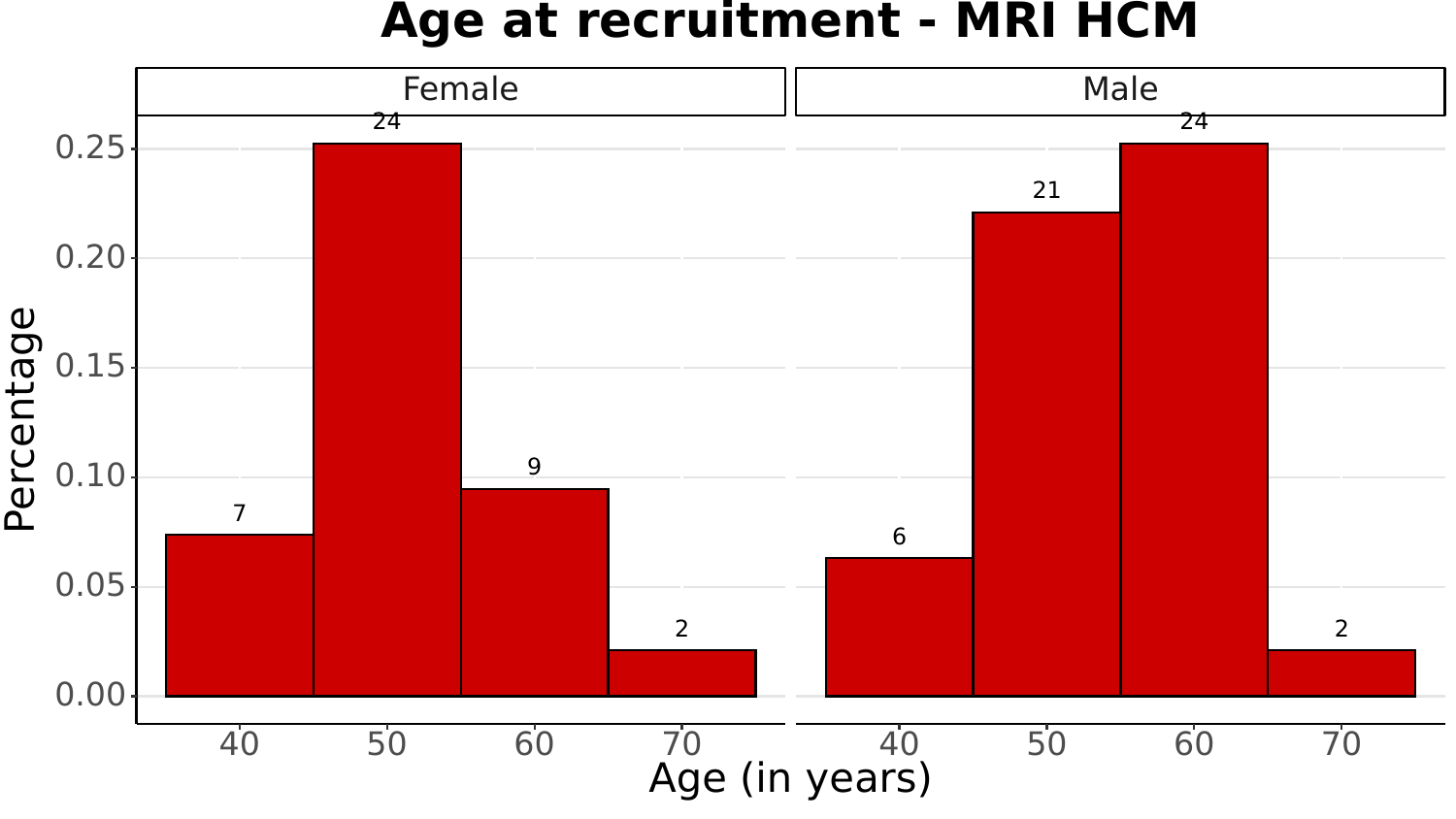

Age at recruitment - MRI HCM

Female
Male
24
24

0.25

21

0.20

0.15

Percentage

9
0.10

7
6

0.05

2
2

0.00

40
50
60
70
40
50
60
70
Age (in years)